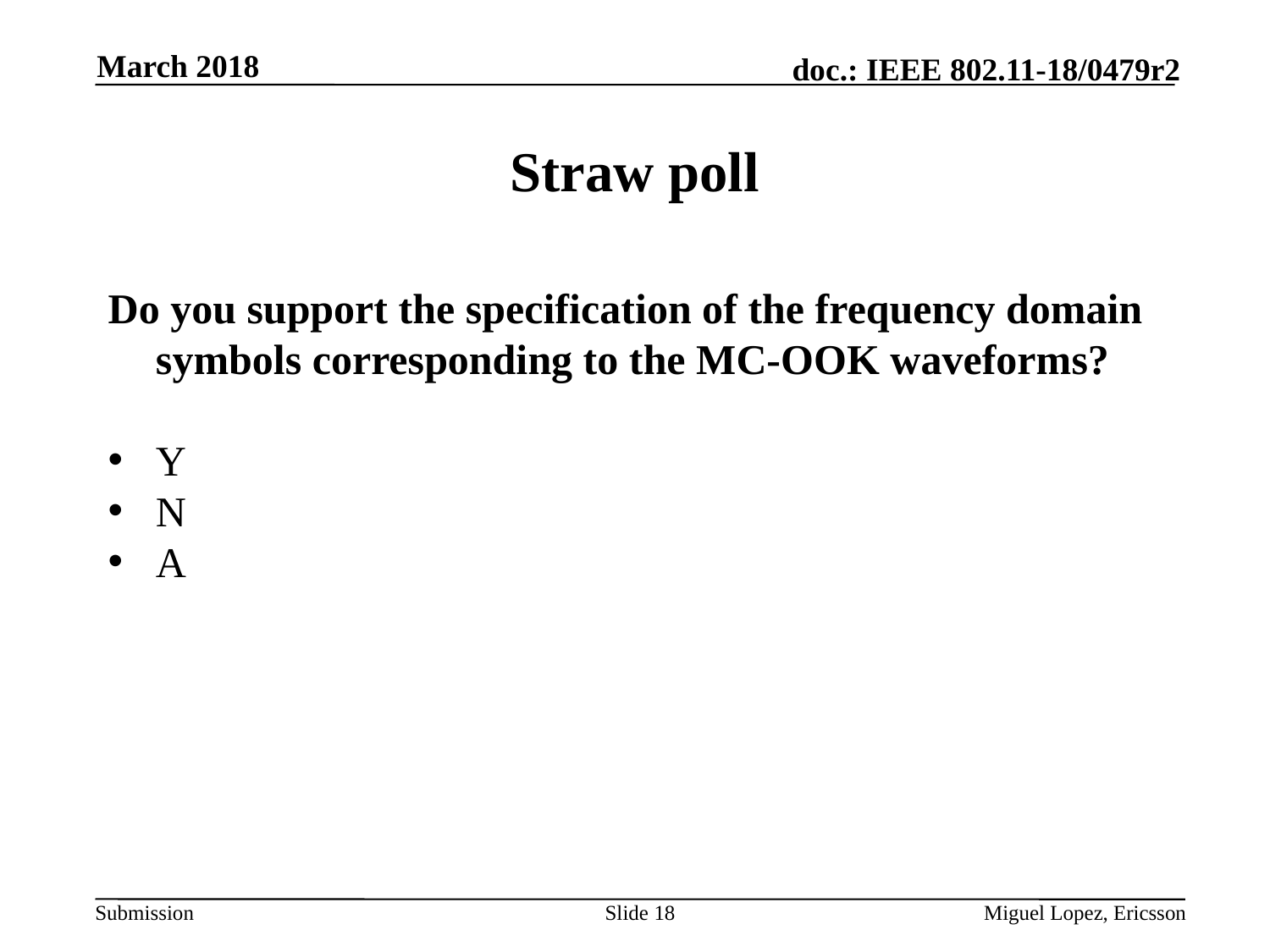

March 2018
# Straw poll
Do you support the specification of the frequency domain symbols corresponding to the MC-OOK waveforms?

Y
N
A

Slide 18
Miguel Lopez, Ericsson